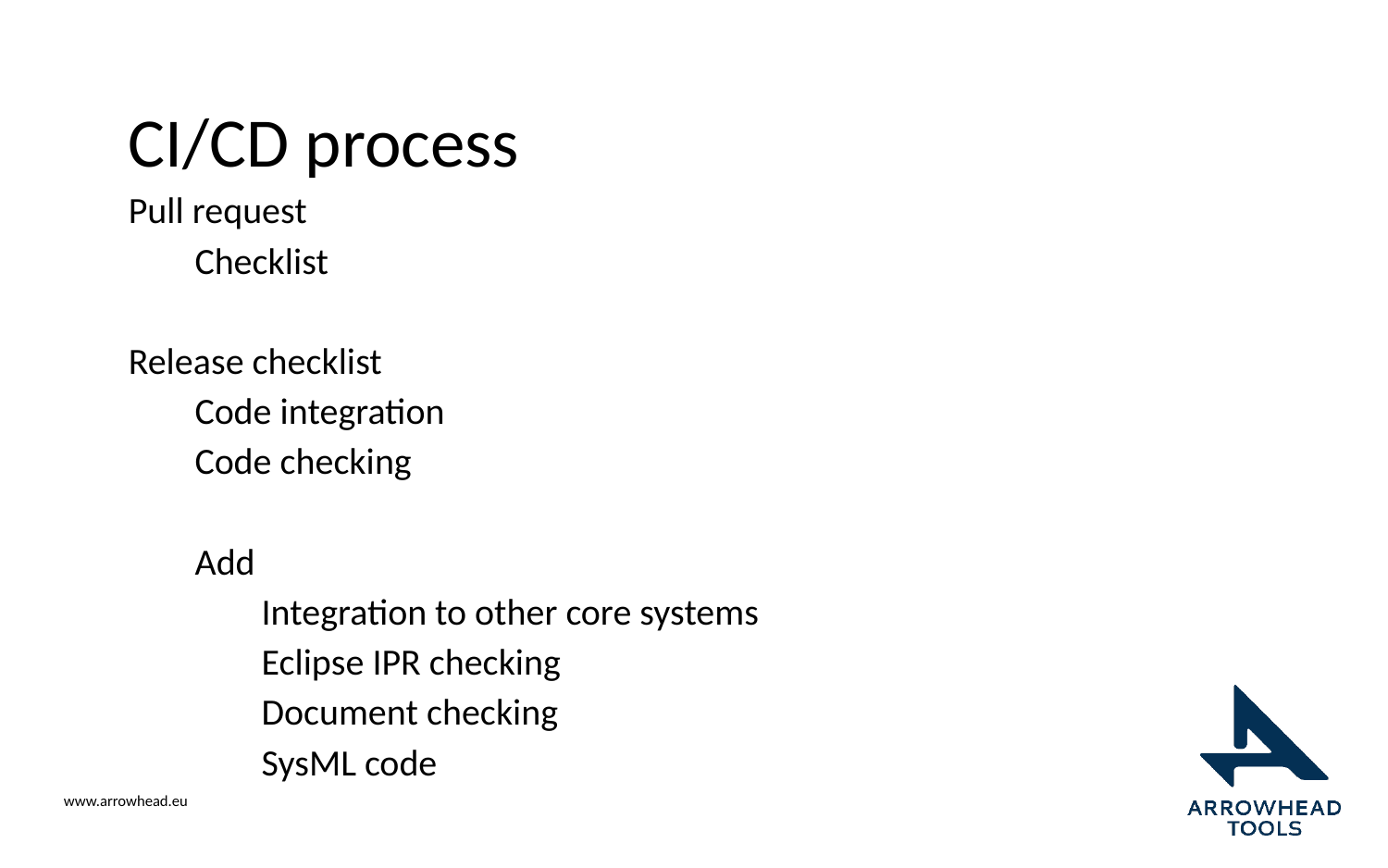

# CI/CD process
Pull request
Checklist

Release checklist
Code integration
Code checking

Add
Integration to other core systems
Eclipse IPR checking
Document checking
SysML code